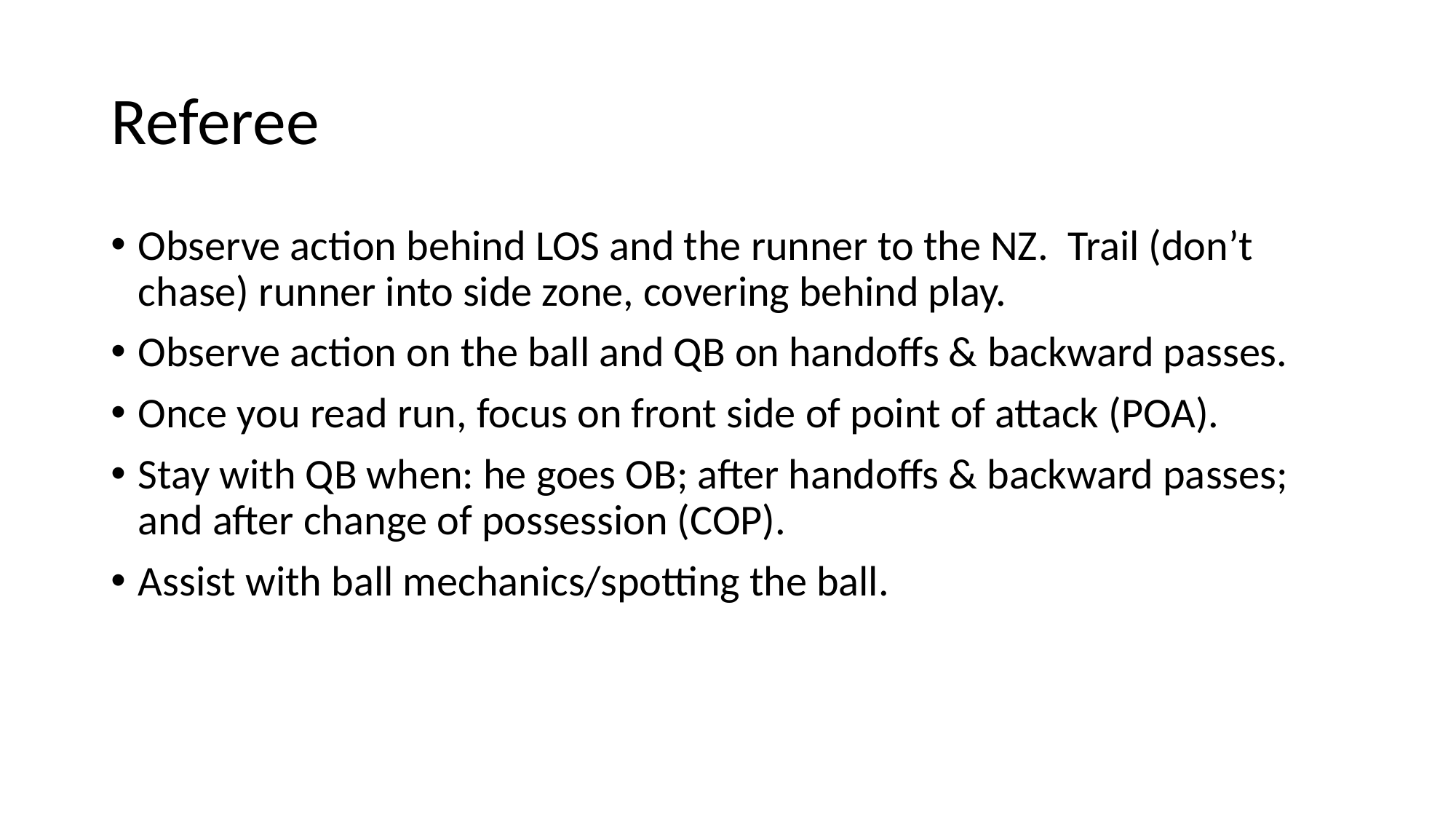

# Referee
Observe action behind LOS and the runner to the NZ.  Trail (don’t chase) runner into side zone, covering behind play.
Observe action on the ball and QB on handoffs & backward passes.
Once you read run, focus on front side of point of attack (POA).
Stay with QB when: he goes OB; after handoffs & backward passes; and after change of possession (COP).
Assist with ball mechanics/spotting the ball.